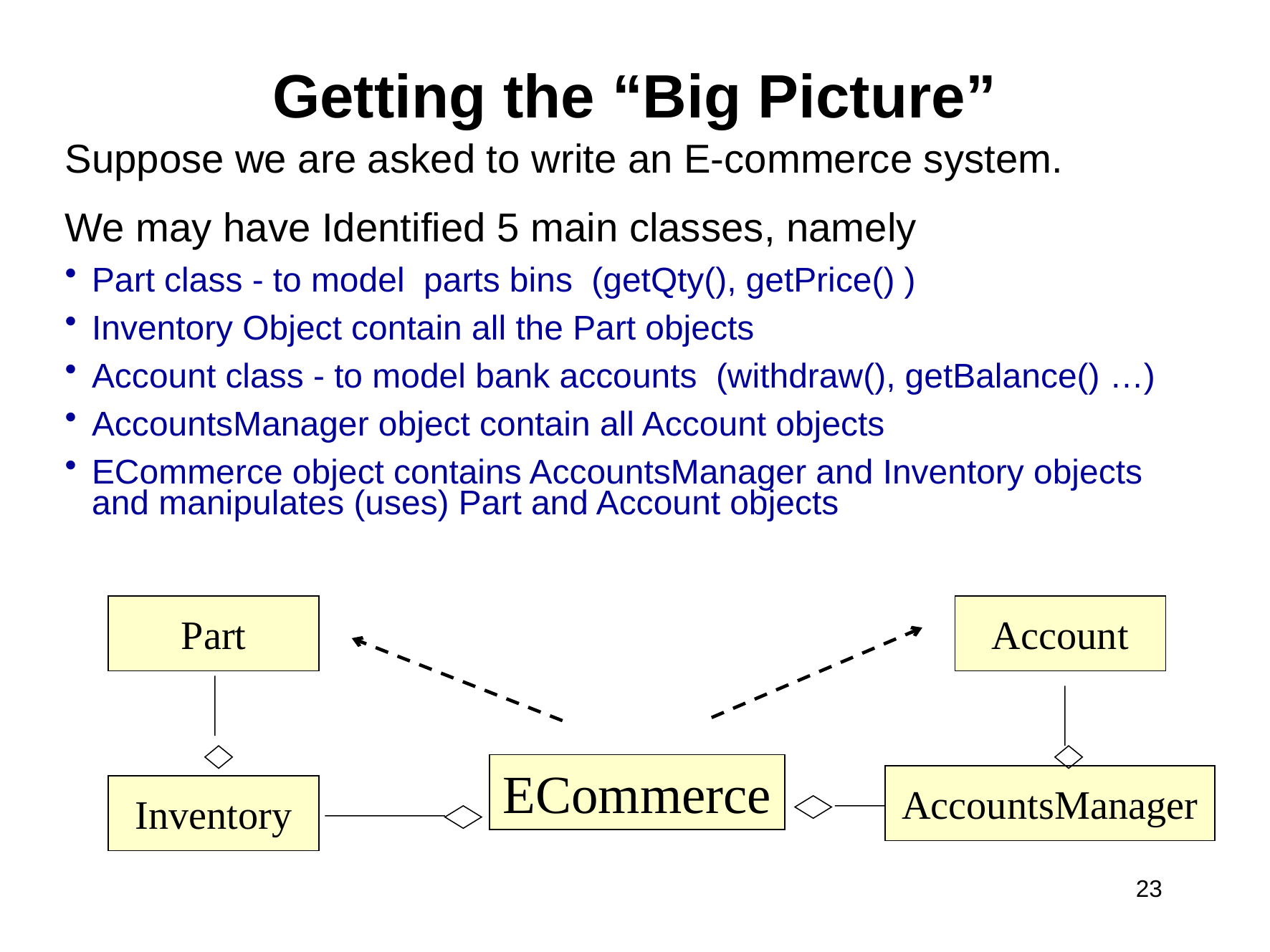

# Getting the “Big Picture”
Suppose we are asked to write an E-commerce system.
We may have Identified 5 main classes, namely
Part class - to model  parts bins  (getQty(), getPrice() )
Inventory Object contain all the Part objects
Account class - to model bank accounts  (withdraw(), getBalance() …)
AccountsManager object contain all Account objects
ECommerce object contains AccountsManager and Inventory objects and manipulates (uses) Part and Account objects
Part
Account

ECommerce
AccountsManager
Inventory

23